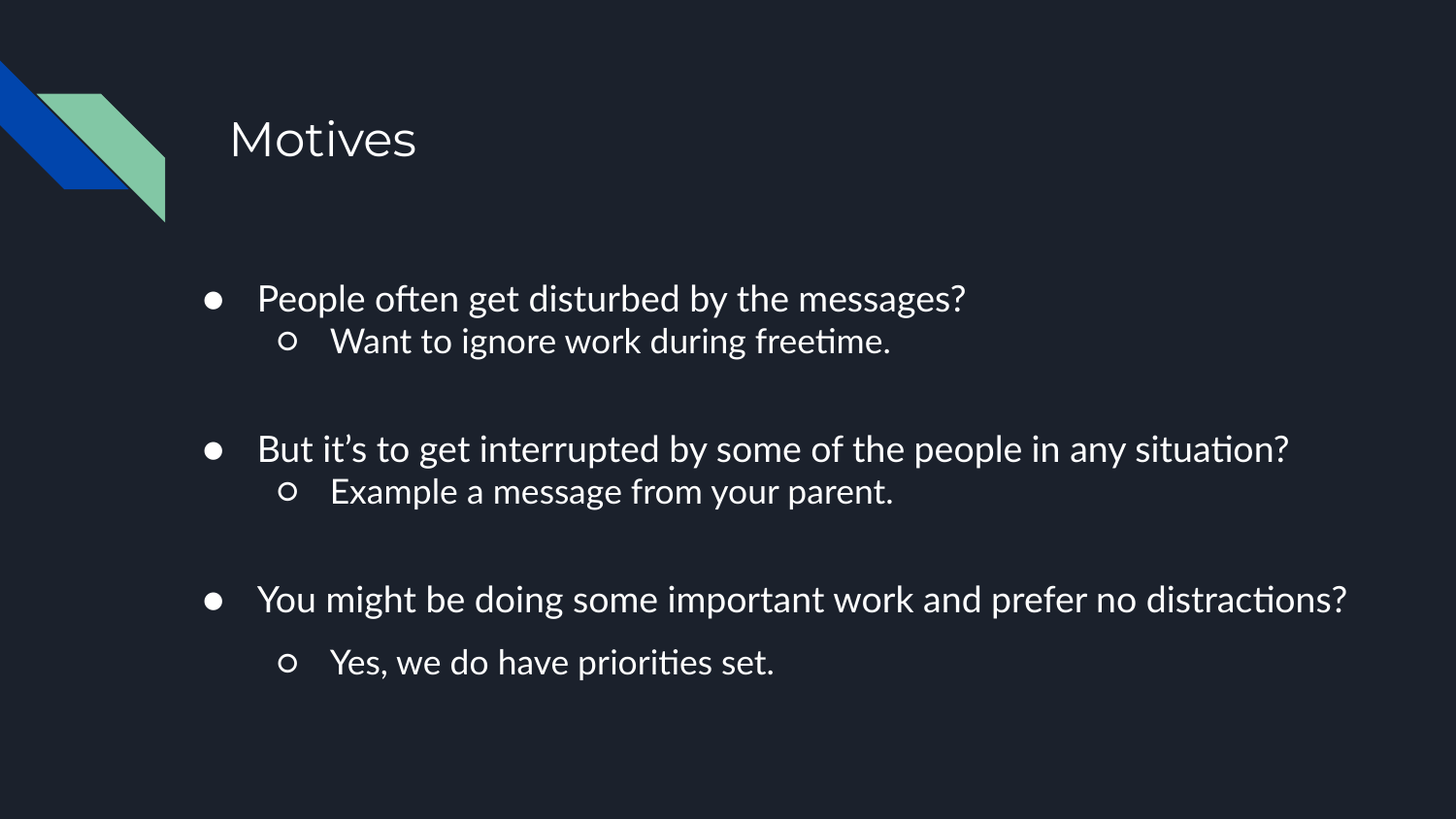

# Motives
People often get disturbed by the messages?
Want to ignore work during freetime.

But it’s to get interrupted by some of the people in any situation?
Example a message from your parent.

You might be doing some important work and prefer no distractions?
Yes, we do have priorities set.